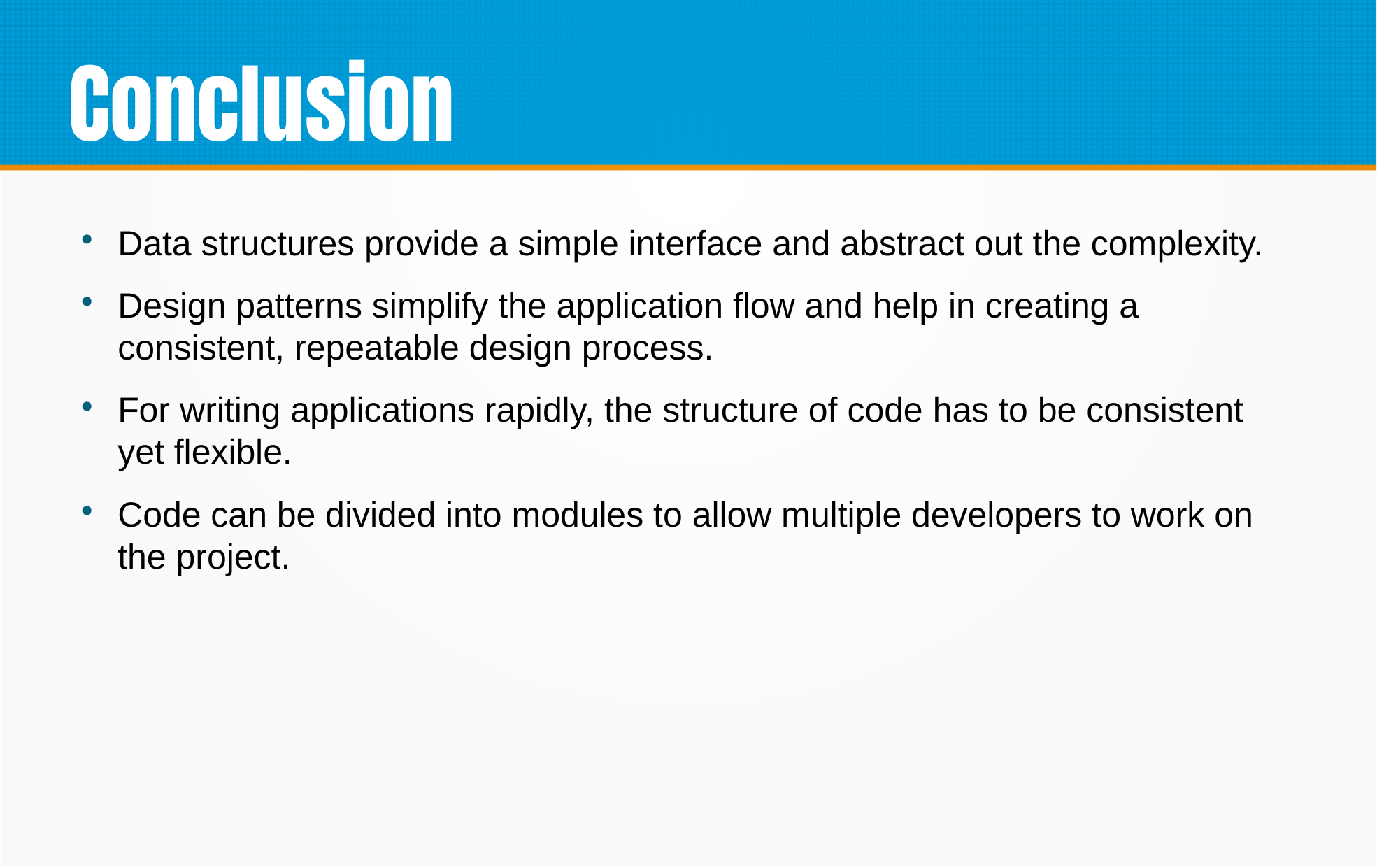

Conclusion
Data structures provide a simple interface and abstract out the complexity.
Design patterns simplify the application flow and help in creating a consistent, repeatable design process.
For writing applications rapidly, the structure of code has to be consistent yet flexible.
Code can be divided into modules to allow multiple developers to work on the project.